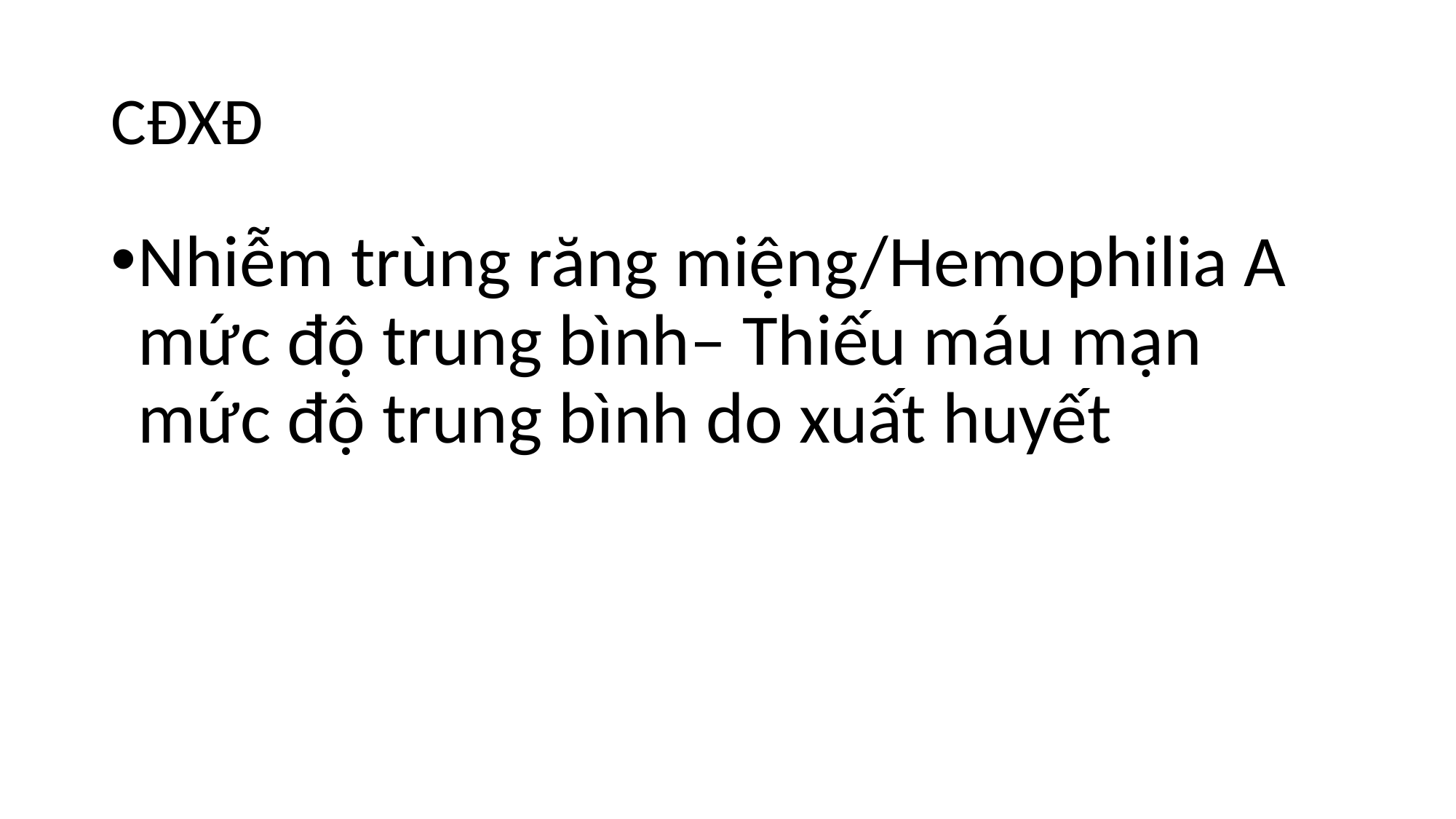

# CĐXĐ
Nhiễm trùng răng miệng/Hemophilia A mức độ trung bình– Thiếu máu mạn mức độ trung bình do xuất huyết